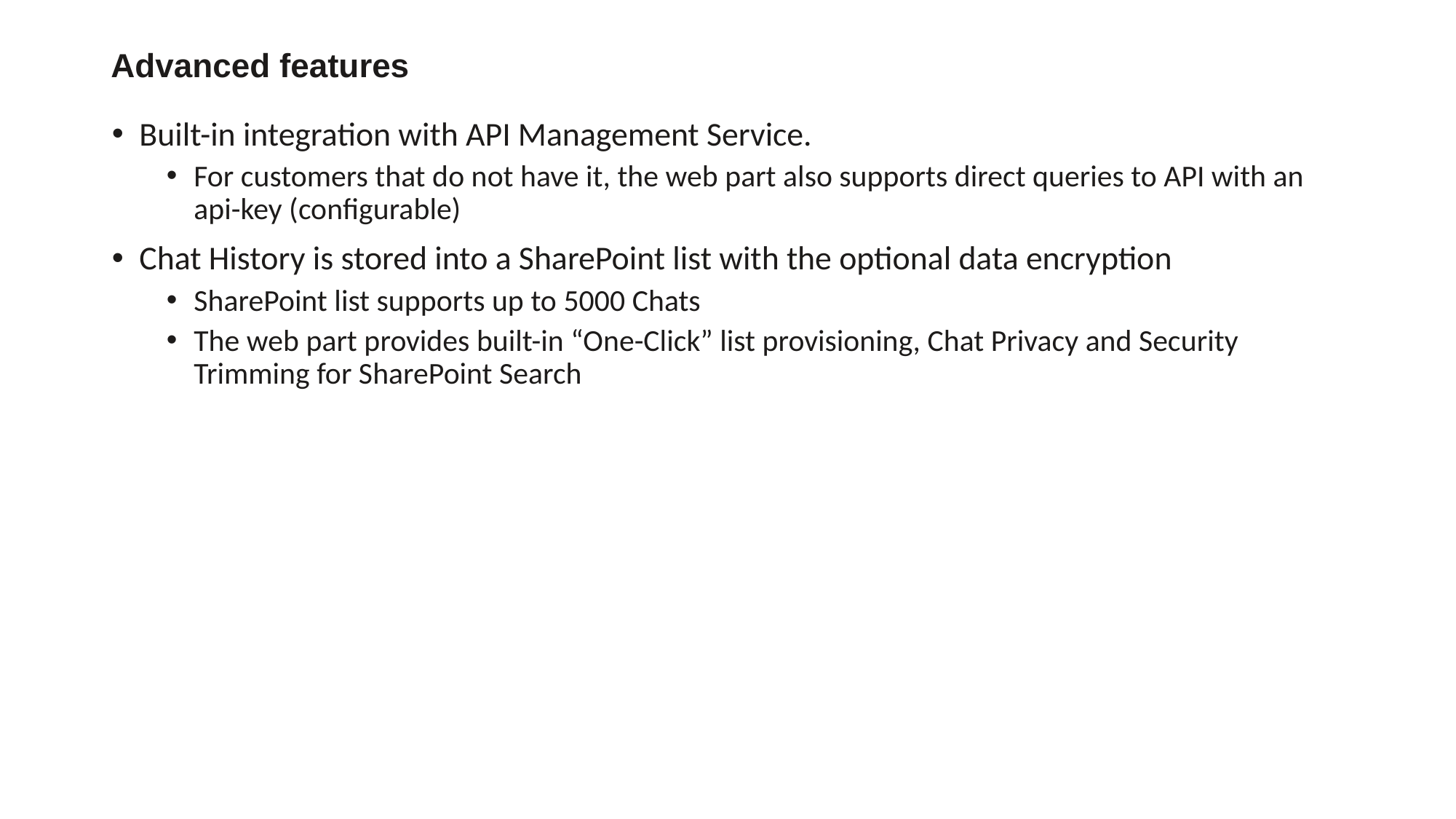

# Advanced features
Built-in integration with API Management Service.
For customers that do not have it, the web part also supports direct queries to API with an api-key (configurable)
Chat History is stored into a SharePoint list with the optional data encryption
SharePoint list supports up to 5000 Chats
The web part provides built-in “One-Click” list provisioning, Chat Privacy and Security Trimming for SharePoint Search